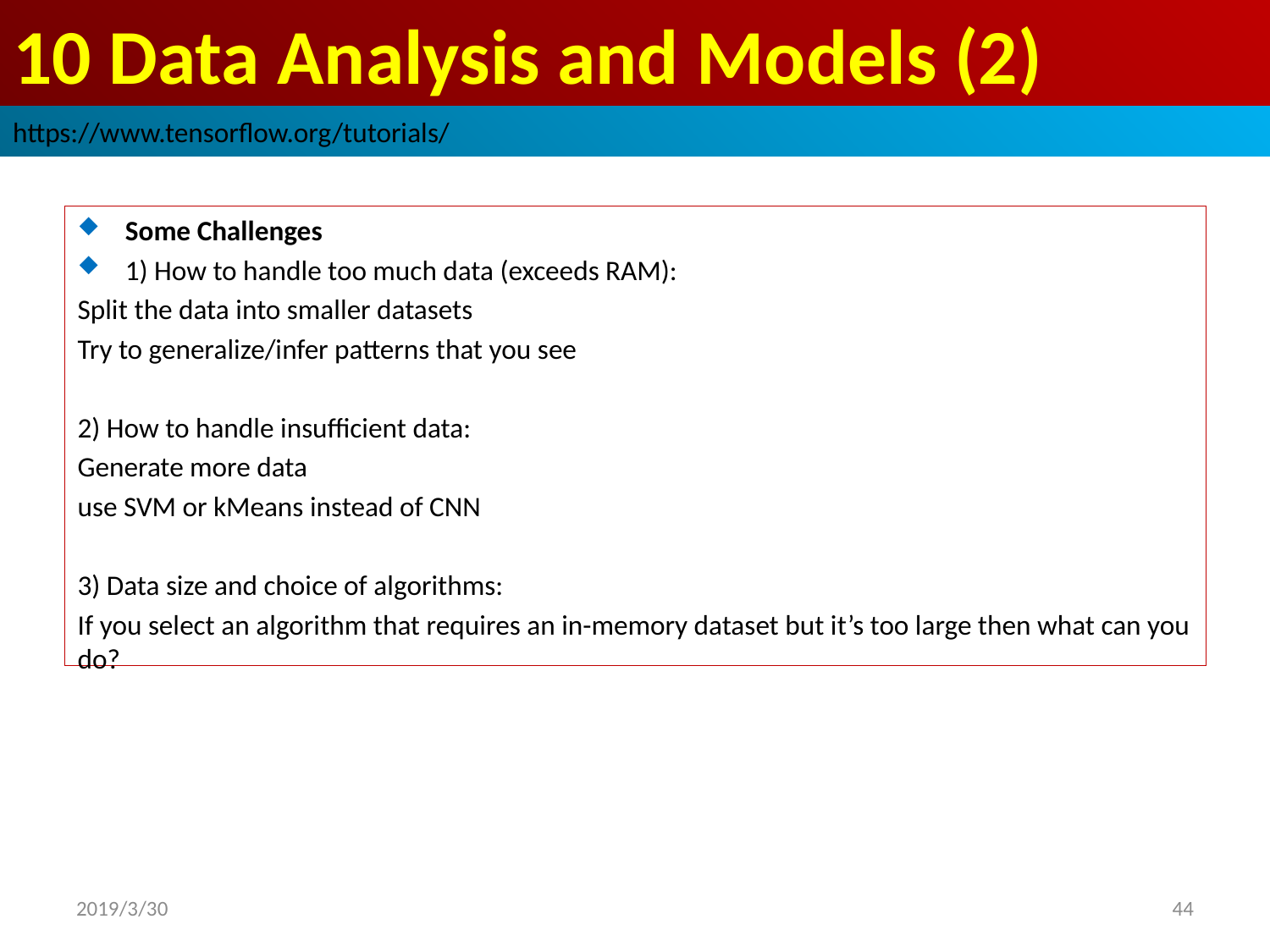

# 10 Data Analysis and Models (2)
https://www.tensorflow.org/tutorials/
Some Challenges
1) How to handle too much data (exceeds RAM):
Split the data into smaller datasets
Try to generalize/infer patterns that you see

2) How to handle insufficient data:
Generate more data
use SVM or kMeans instead of CNN

3) Data size and choice of algorithms:
If you select an algorithm that requires an in-memory dataset but it’s too large then what can you do?

2019/3/30
44